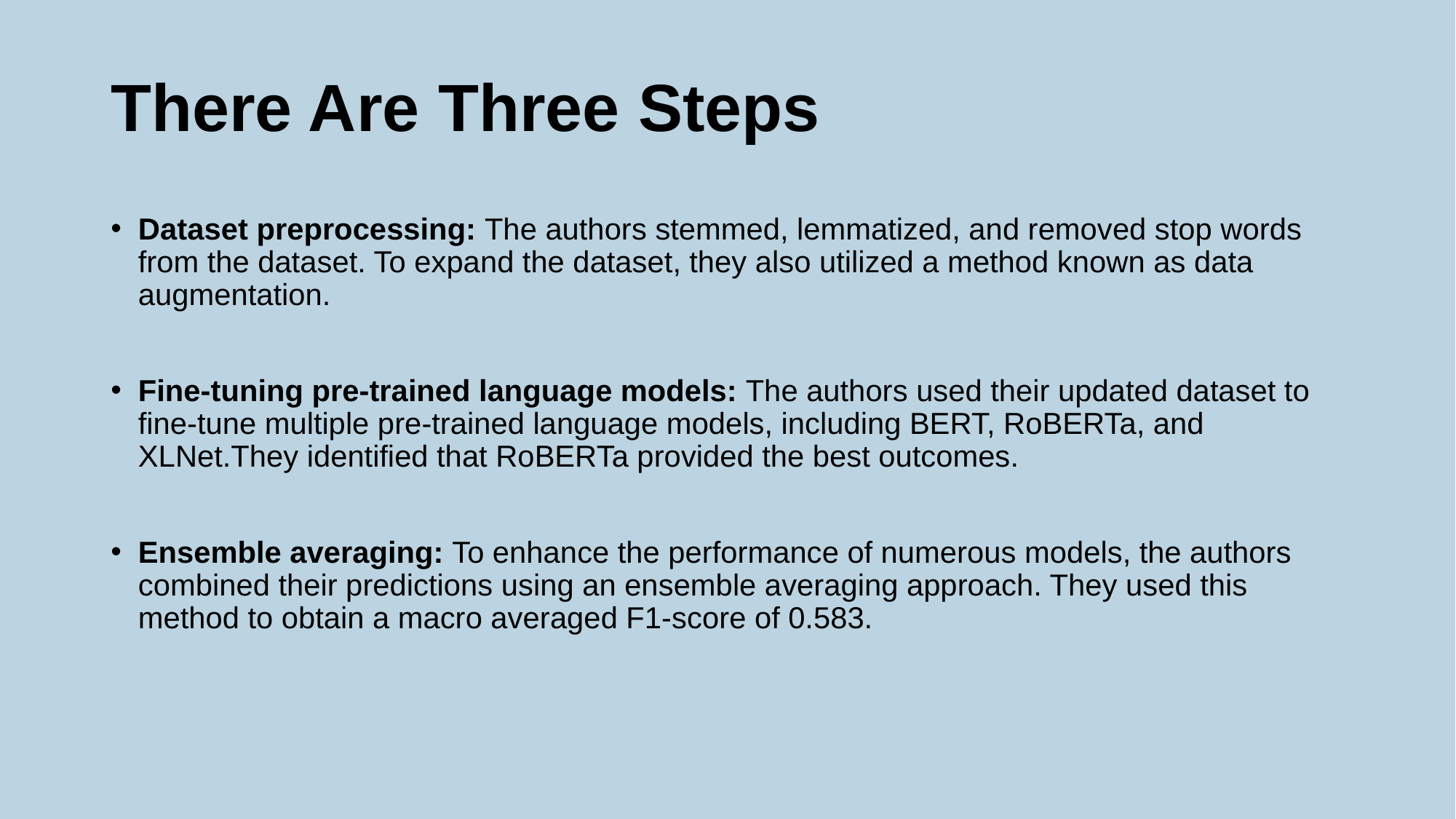

# There Are Three Steps

Dataset preprocessing: The authors stemmed, lemmatized, and removed stop words from the dataset. To expand the dataset, they also utilized a method known as data augmentation.

Fine-tuning pre-trained language models: The authors used their updated dataset to fine-tune multiple pre-trained language models, including BERT, RoBERTa, and XLNet.They identified that RoBERTa provided the best outcomes.

Ensemble averaging: To enhance the performance of numerous models, the authors combined their predictions using an ensemble averaging approach. They used this method to obtain a macro averaged F1-score of 0.583.